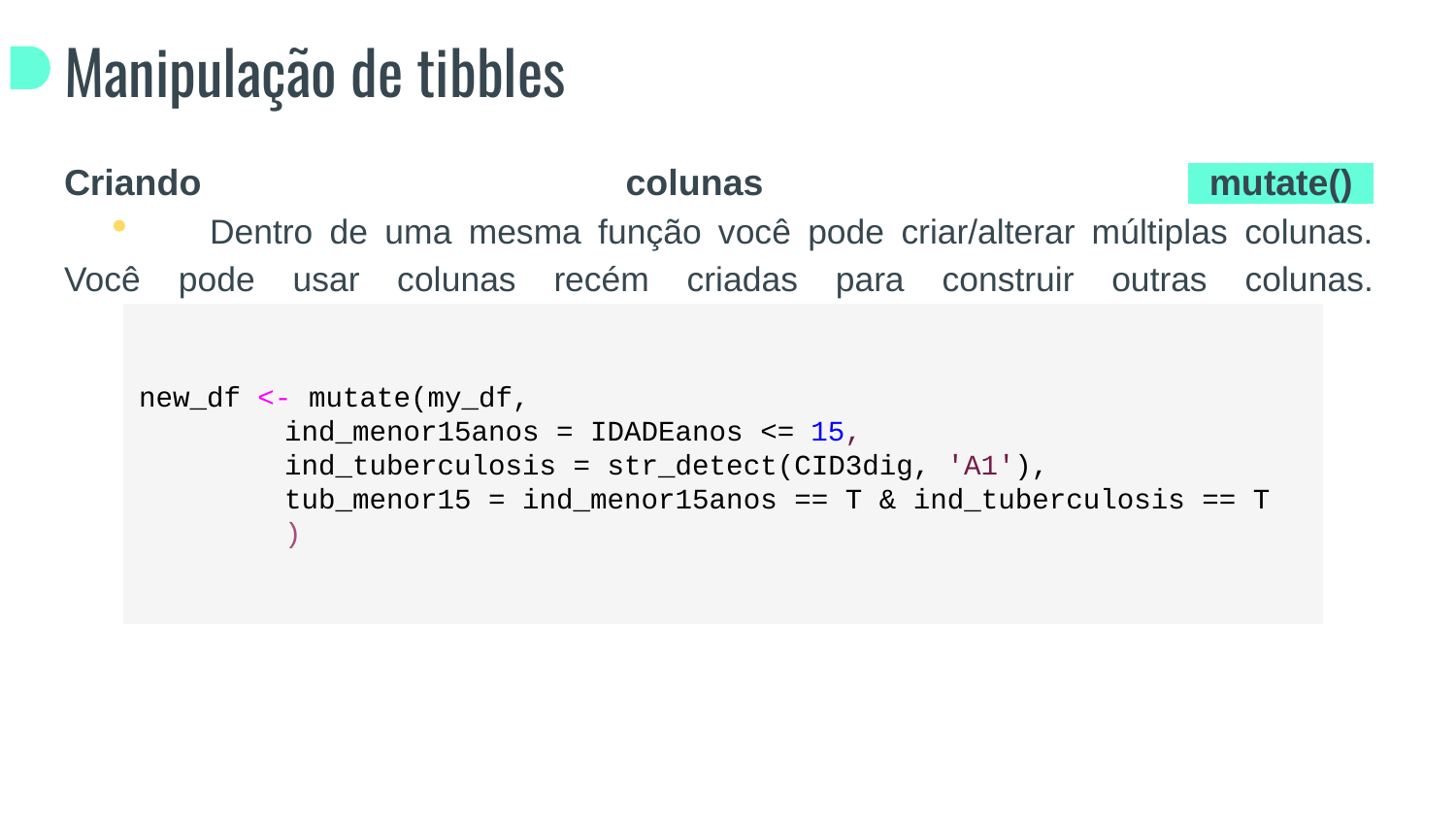

# Manipulação de tibbles

Criando colunas +mutate()+
	Dentro de uma mesma função você pode criar/alterar múltiplas colunas. Você pode usar colunas recém criadas para construir outras colunas.

new_df <- mutate(my_df,
ind_menor15anos = IDADEanos <= 15,
ind_tuberculosis = str_detect(CID3dig, 'A1'),
tub_menor15 = ind_menor15anos == T & ind_tuberculosis == T
)